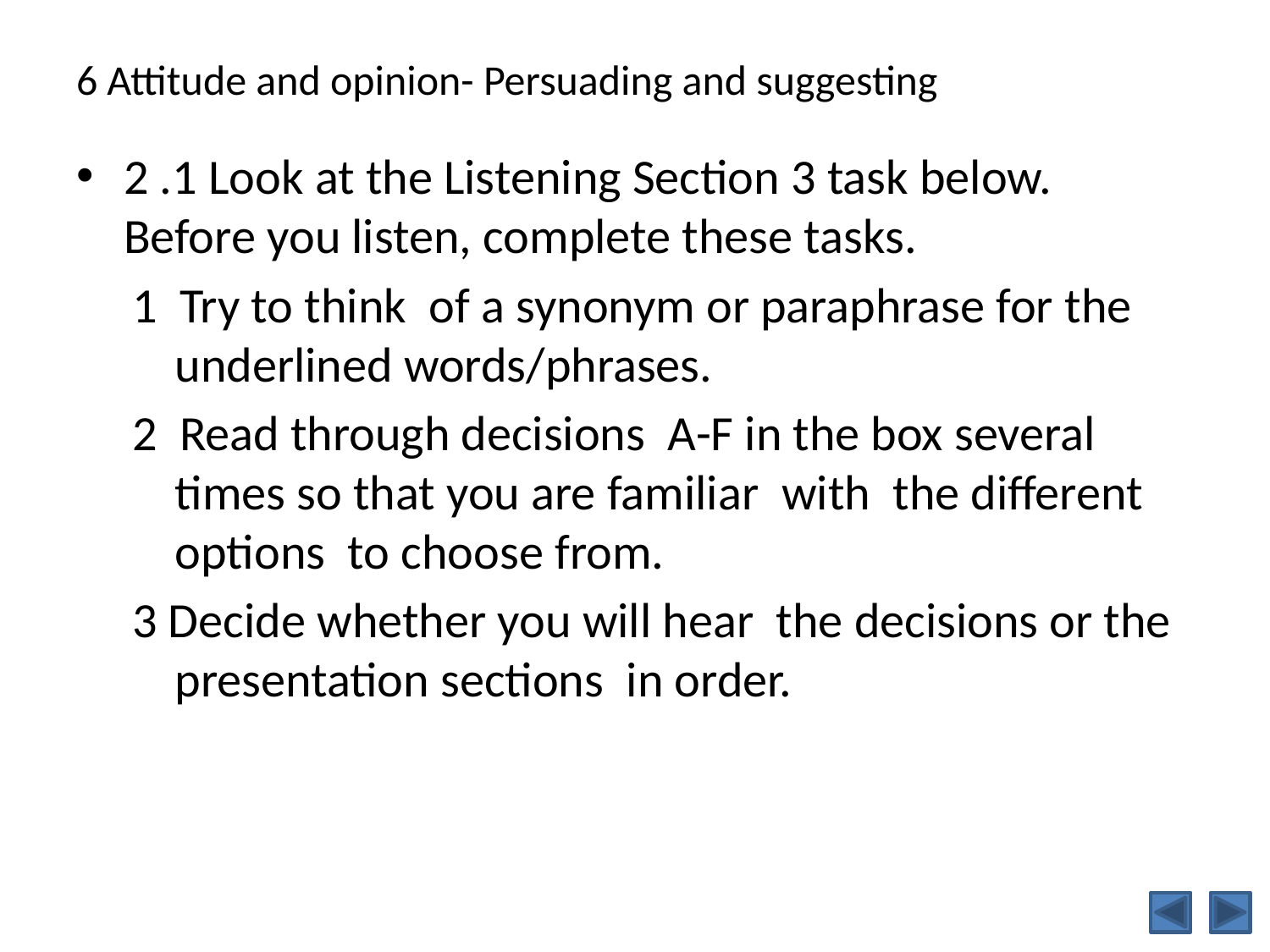

# 6 Attitude and opinion- Persuading and suggesting
2 .1 Look at the Listening Section 3 task below. Before you listen, complete these tasks.
     1  Try to think  of a synonym or paraphrase for the underlined words/phrases.
     2  Read through decisions  A-F in the box several   times so that you are familiar  with  the different  options  to choose from.
     3 Decide whether you will hear  the decisions or the presentation sections  in order.